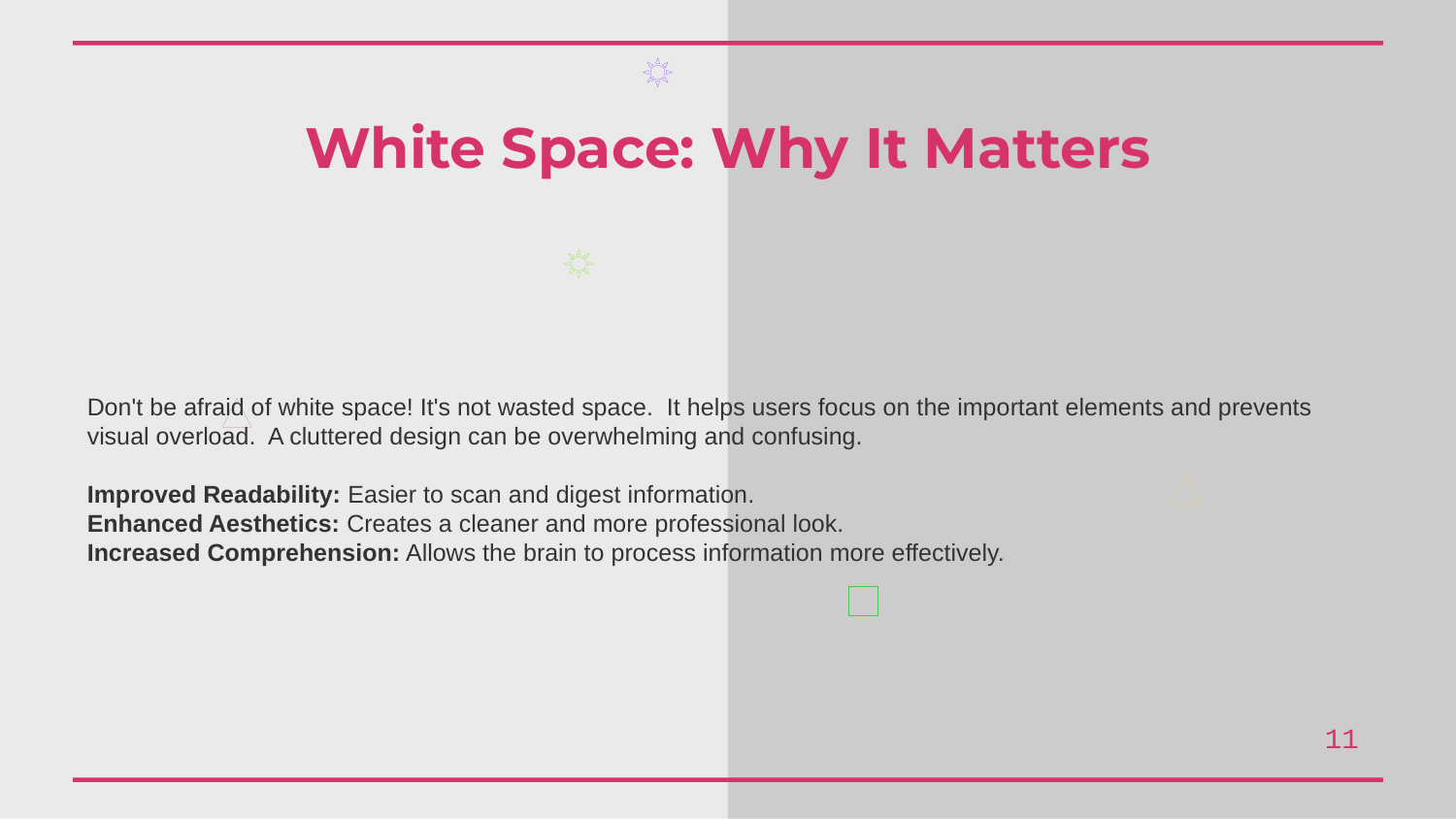

White Space: Why It Matters

Don't be afraid of white space! It's not wasted space.  It helps users focus on the important elements and prevents visual overload.  A cluttered design can be overwhelming and confusing.

Improved Readability: Easier to scan and digest information.
Enhanced Aesthetics: Creates a cleaner and more professional look.
Increased Comprehension: Allows the brain to process information more effectively.

11